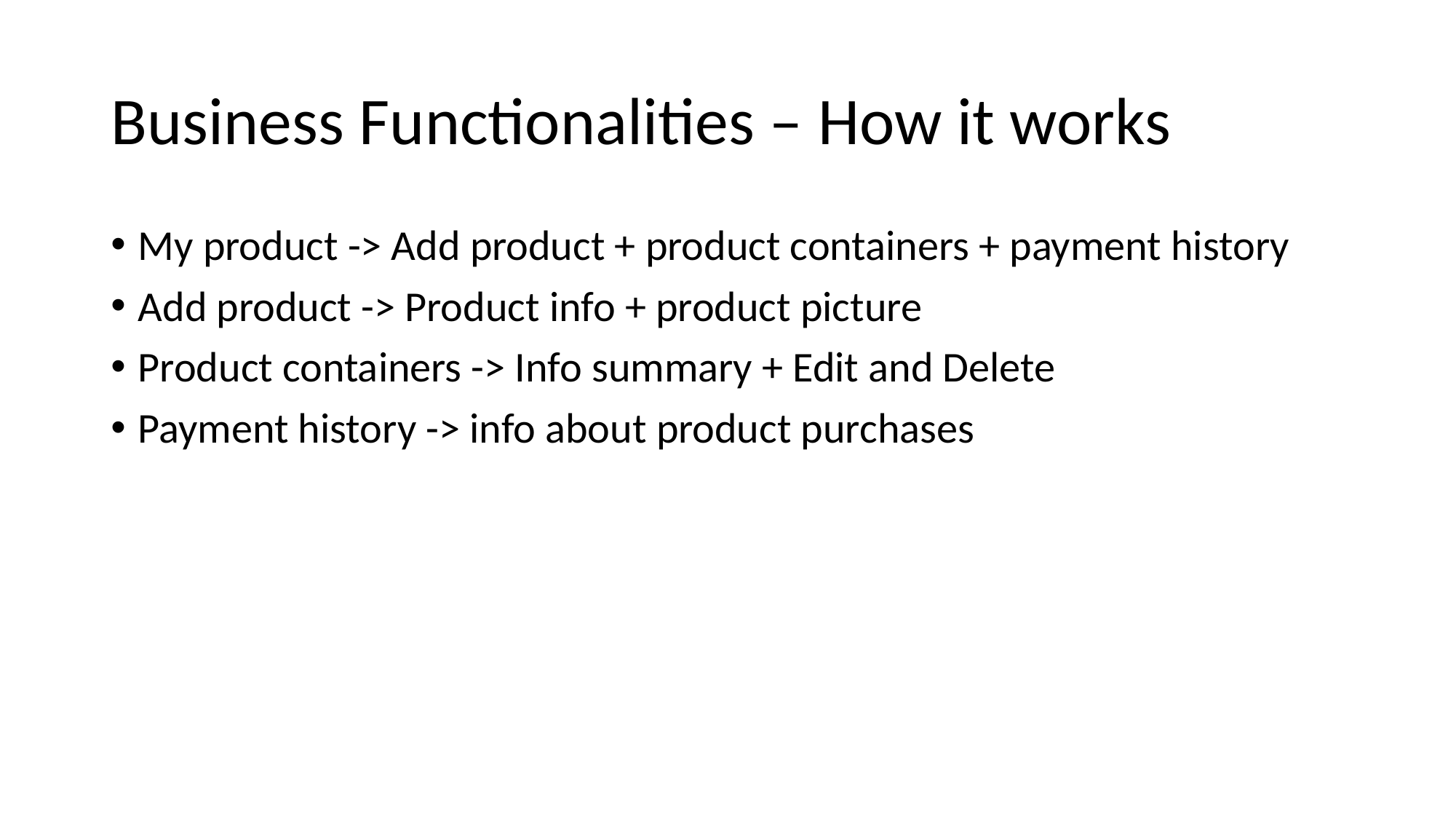

# Business Functionalities – How it works
My product -> Add product + product containers + payment history
Add product -> Product info + product picture
Product containers -> Info summary + Edit and Delete
Payment history -> info about product purchases